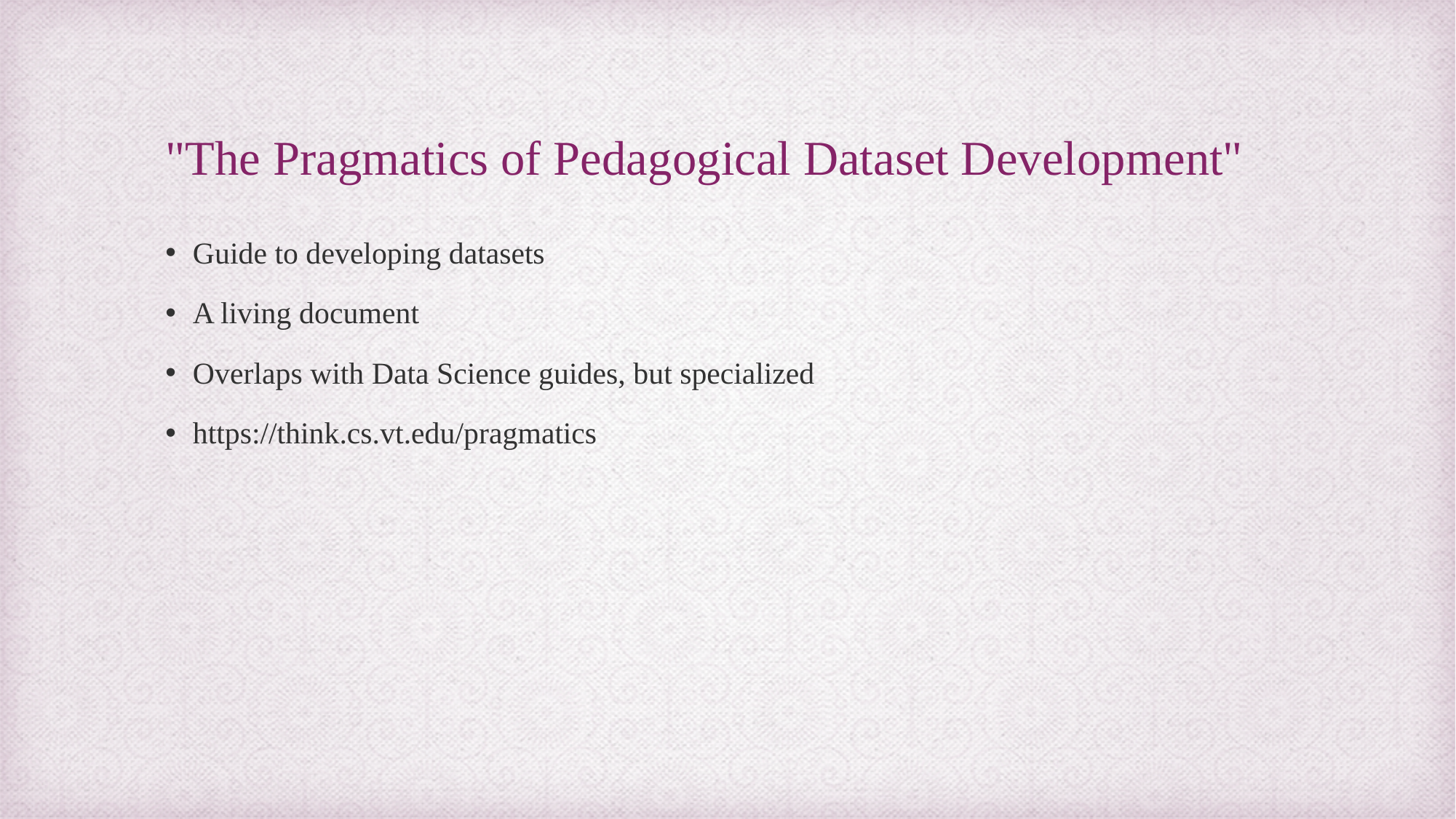

# "The Pragmatics of Pedagogical Dataset Development"
Guide to developing datasets
A living document
Overlaps with Data Science guides, but specialized
https://think.cs.vt.edu/pragmatics